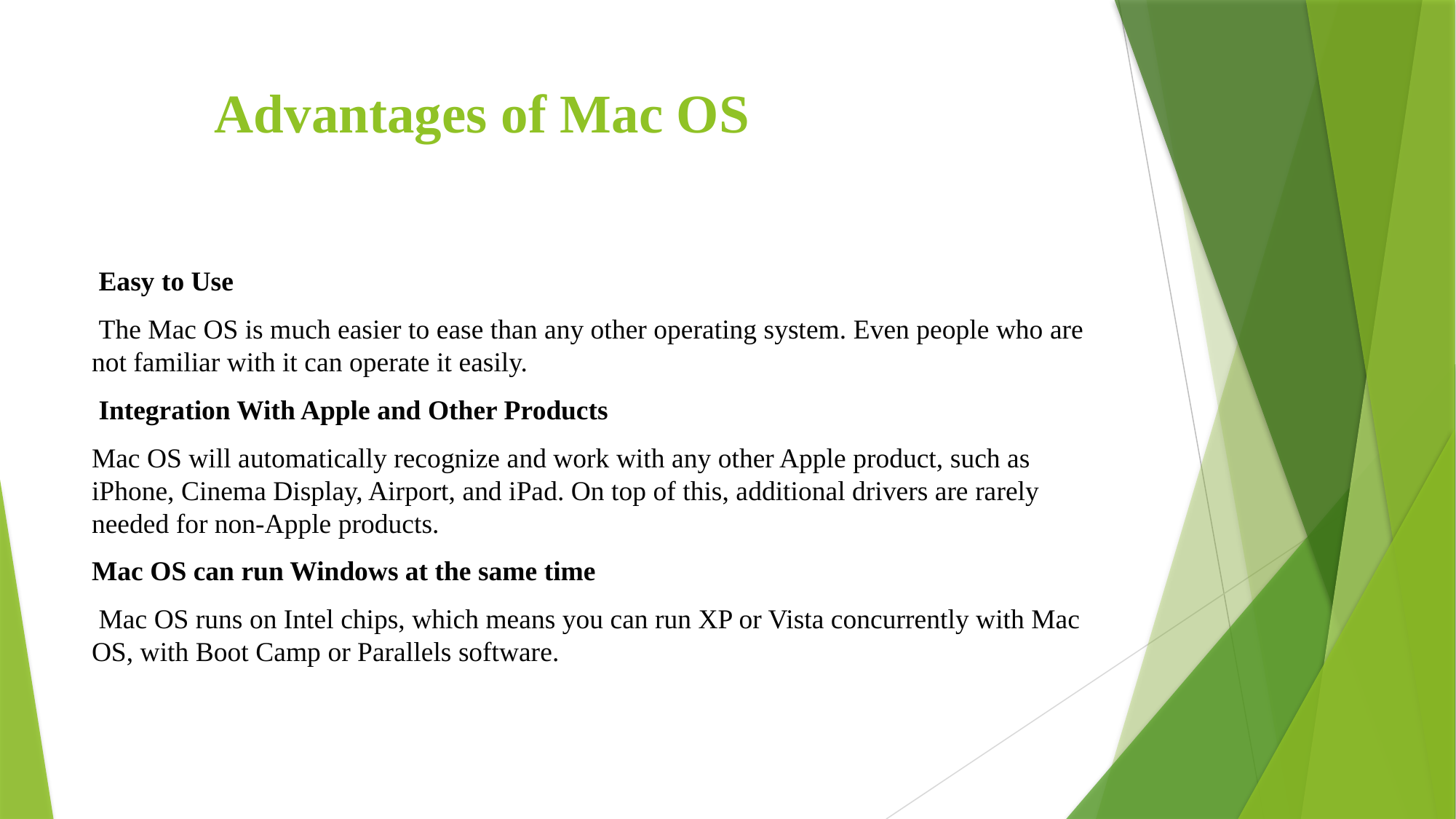

# Advantages of Mac OS
 Easy to Use
 The Mac OS is much easier to ease than any other operating system. Even people who are not familiar with it can operate it easily.
 Integration With Apple and Other Products
Mac OS will automatically recognize and work with any other Apple product, such as iPhone, Cinema Display, Airport, and iPad. On top of this, additional drivers are rarely needed for non-Apple products.
Mac OS can run Windows at the same time
 Mac OS runs on Intel chips, which means you can run XP or Vista concurrently with Mac OS, with Boot Camp or Parallels software.